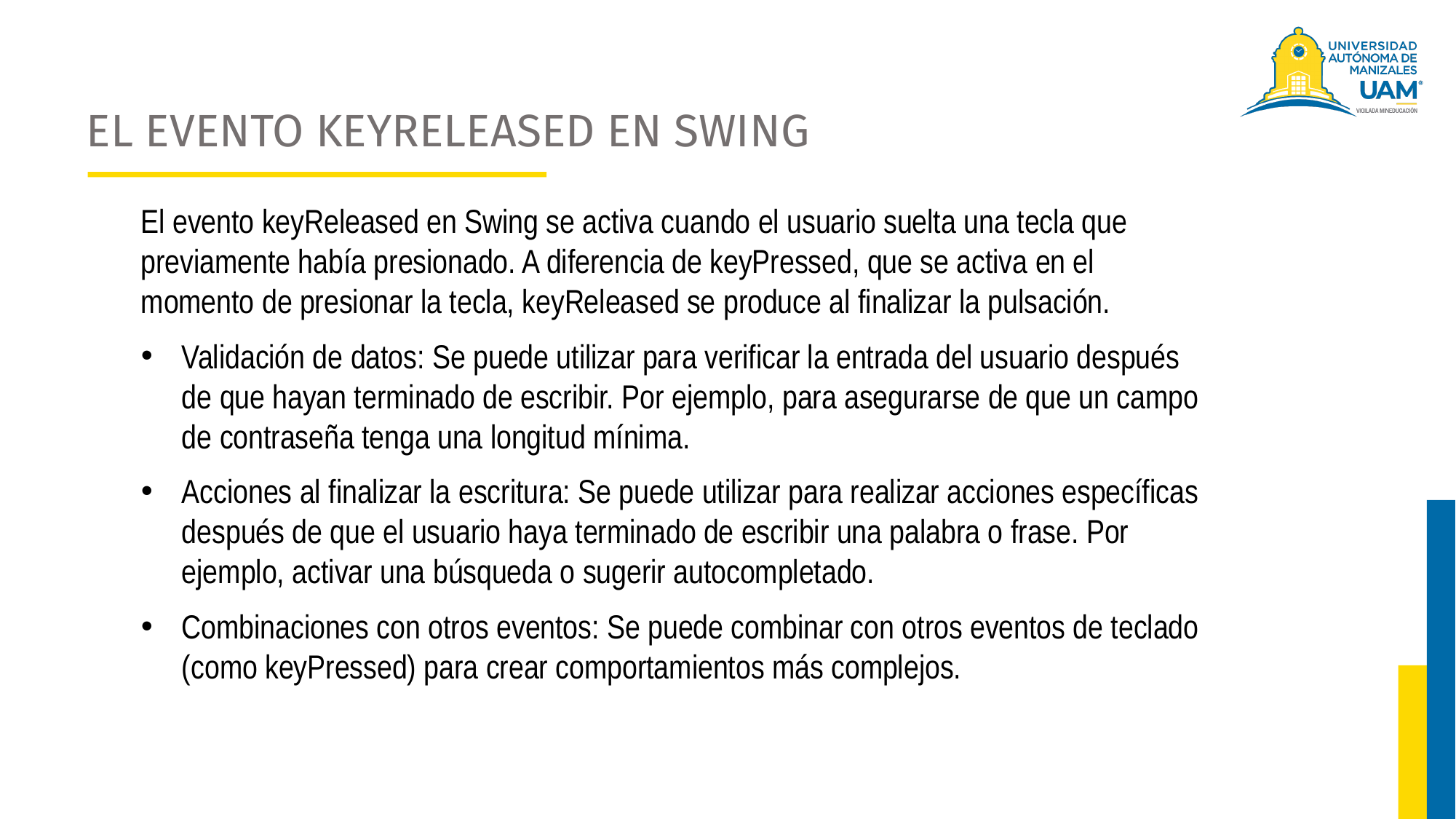

# EL EVENTO KEYRELEASED EN SWING

El evento keyReleased en Swing se activa cuando el usuario suelta una tecla que previamente había presionado. A diferencia de keyPressed, que se activa en el momento de presionar la tecla, keyReleased se produce al finalizar la pulsación.
Validación de datos: Se puede utilizar para verificar la entrada del usuario después de que hayan terminado de escribir. Por ejemplo, para asegurarse de que un campo de contraseña tenga una longitud mínima.
Acciones al finalizar la escritura: Se puede utilizar para realizar acciones específicas después de que el usuario haya terminado de escribir una palabra o frase. Por ejemplo, activar una búsqueda o sugerir autocompletado.
Combinaciones con otros eventos: Se puede combinar con otros eventos de teclado (como keyPressed) para crear comportamientos más complejos.